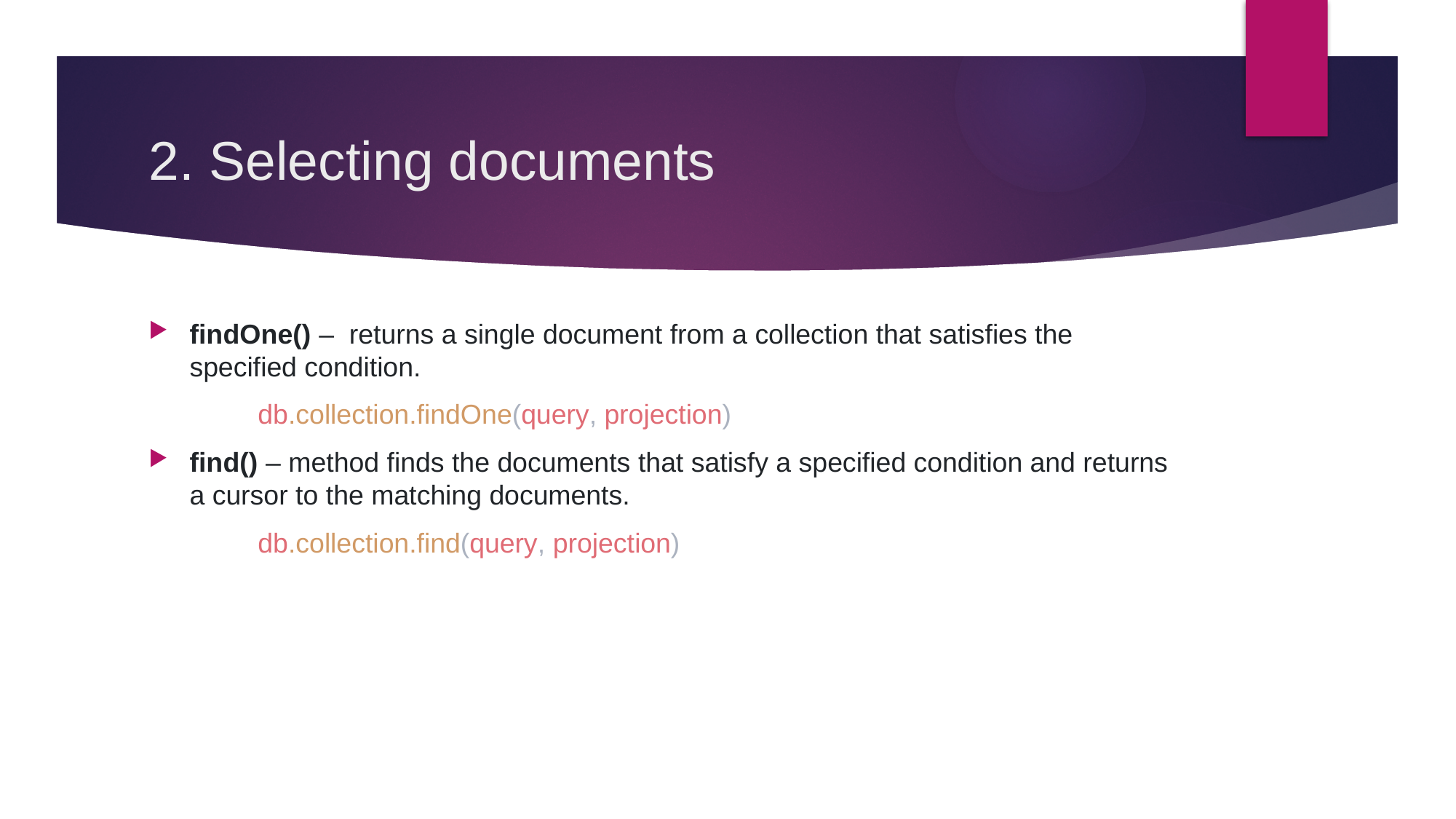

# 2. Selecting documents
findOne() –  returns a single document from a collection that satisfies the specified condition.
	db.collection.findOne(query, projection)
find() – method finds the documents that satisfy a specified condition and returns a cursor to the matching documents.
	db.collection.find(query, projection)